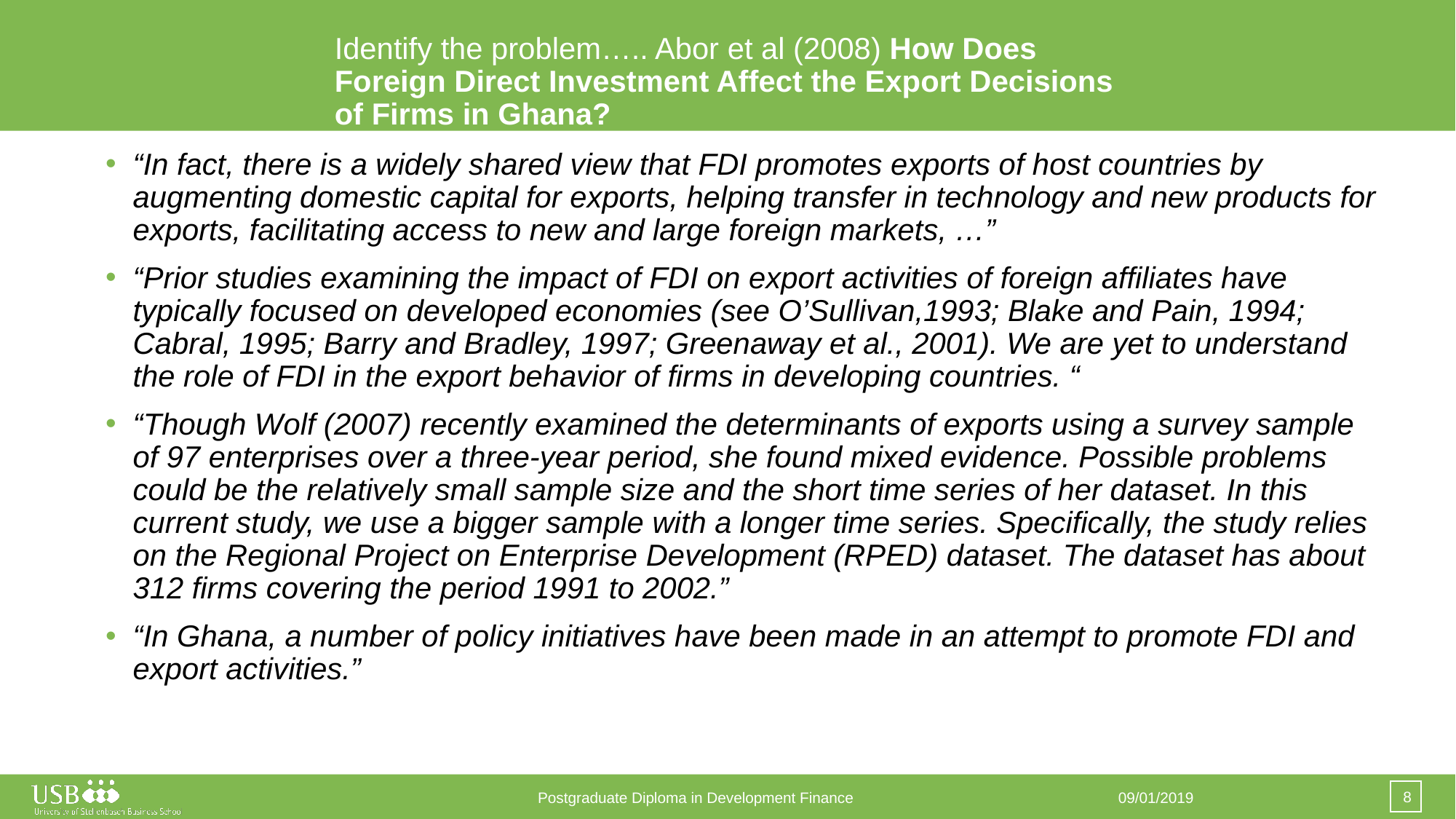

# Identify the problem….. Abor et al (2008) How Does Foreign Direct Investment Affect the Export Decisions of Firms in Ghana?
“In fact, there is a widely shared view that FDI promotes exports of host countries by augmenting domestic capital for exports, helping transfer in technology and new products for exports, facilitating access to new and large foreign markets, …”
“Prior studies examining the impact of FDI on export activities of foreign affiliates have typically focused on developed economies (see O’Sullivan,1993; Blake and Pain, 1994; Cabral, 1995; Barry and Bradley, 1997; Greenaway et al., 2001). We are yet to understand the role of FDI in the export behavior of firms in developing countries. “
“Though Wolf (2007) recently examined the determinants of exports using a survey sample of 97 enterprises over a three-year period, she found mixed evidence. Possible problems could be the relatively small sample size and the short time series of her dataset. In this current study, we use a bigger sample with a longer time series. Specifically, the study relies on the Regional Project on Enterprise Development (RPED) dataset. The dataset has about 312 firms covering the period 1991 to 2002.”
“In Ghana, a number of policy initiatives have been made in an attempt to promote FDI and export activities.”
8